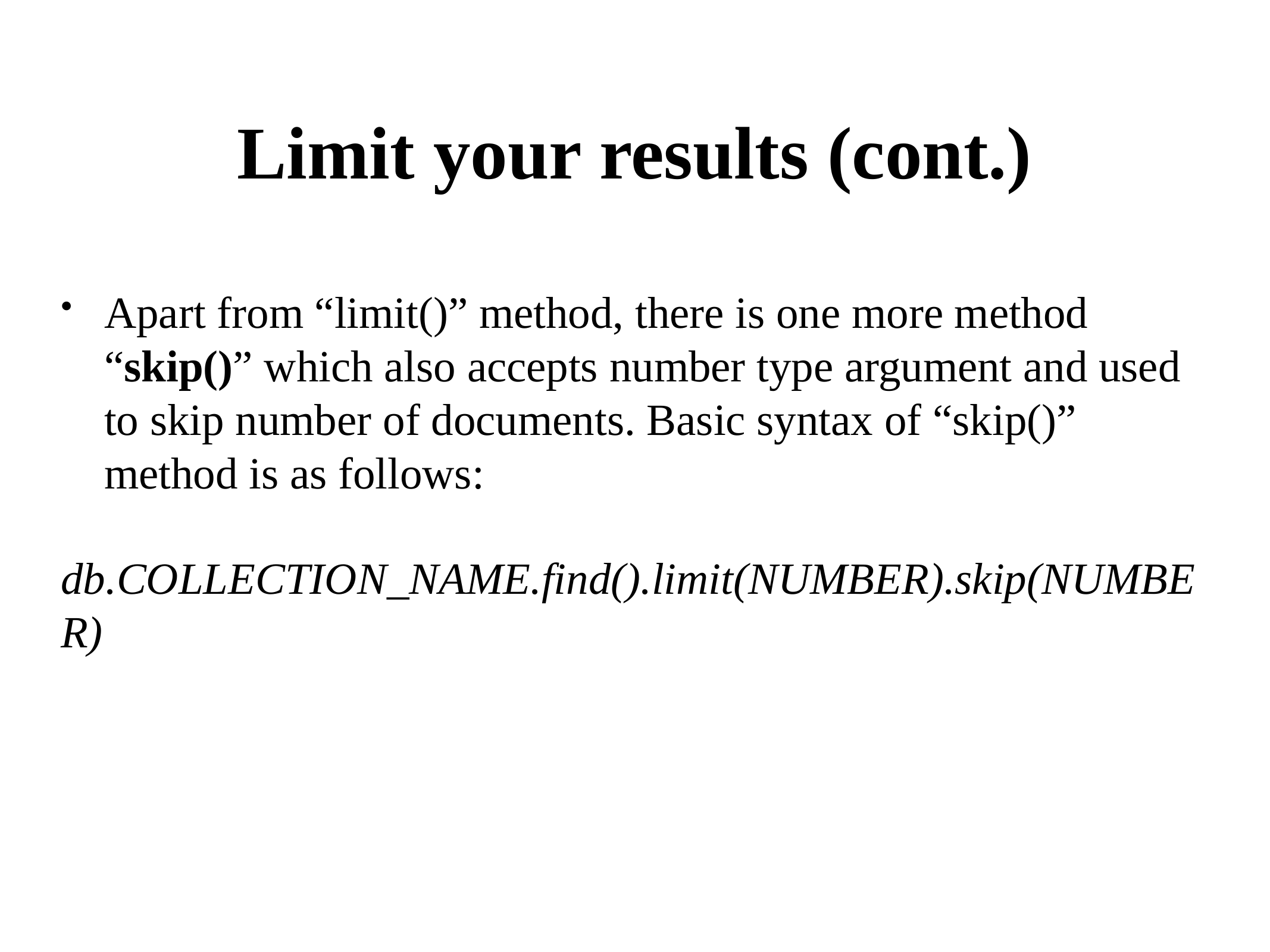

# Limit your results (cont.)
Apart from “limit()” method, there is one more method “skip()” which also accepts number type argument and used to skip number of documents. Basic syntax of “skip()” method is as follows:
db.COLLECTION_NAME.find().limit(NUMBER).skip(NUMBER)